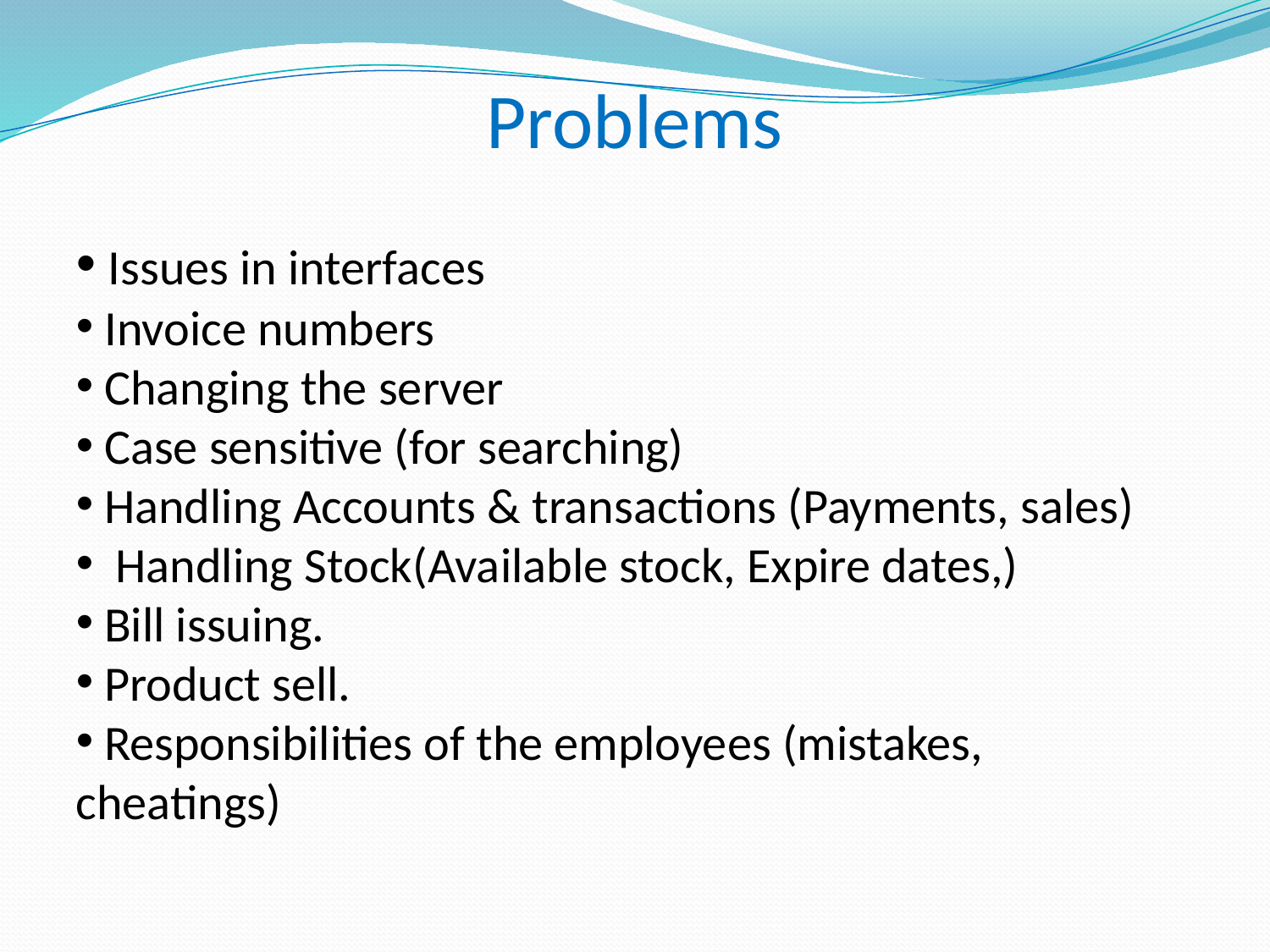

Problems
 Issues in interfaces
 Invoice numbers
 Changing the server
 Case sensitive (for searching)
 Handling Accounts & transactions (Payments, sales)
  Handling Stock(Available stock, Expire dates,)
 Bill issuing.
 Product sell.
 Responsibilities of the employees (mistakes, cheatings)